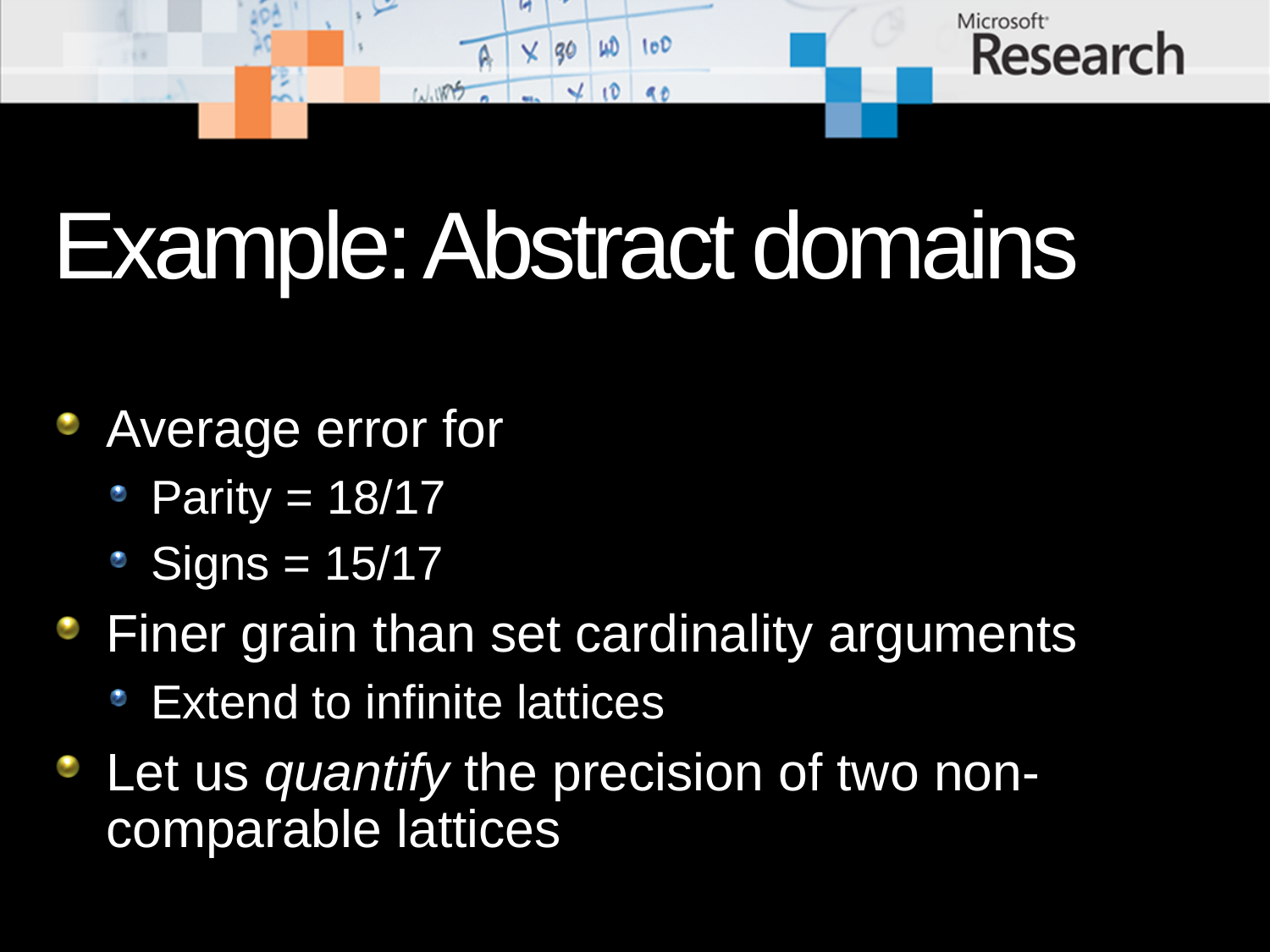

# Example: Abstract domains
Average error for
Parity = 18/17
Signs = 15/17
Finer grain than set cardinality arguments
Extend to infinite lattices
Let us quantify the precision of two non-comparable lattices